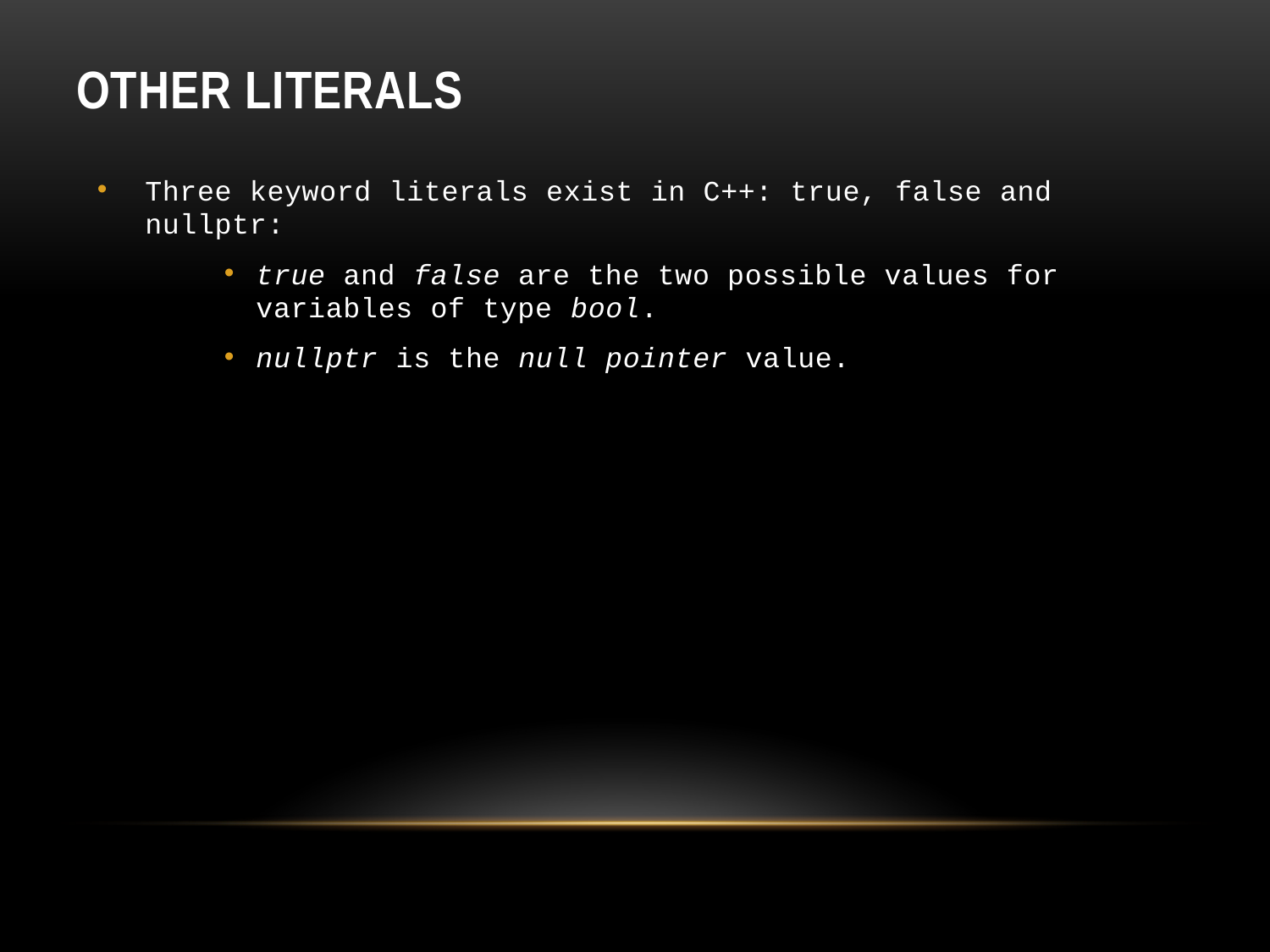

# Other literals
Three keyword literals exist in C++: true, false and nullptr:
true and false are the two possible values for variables of type bool.
nullptr is the null pointer value.